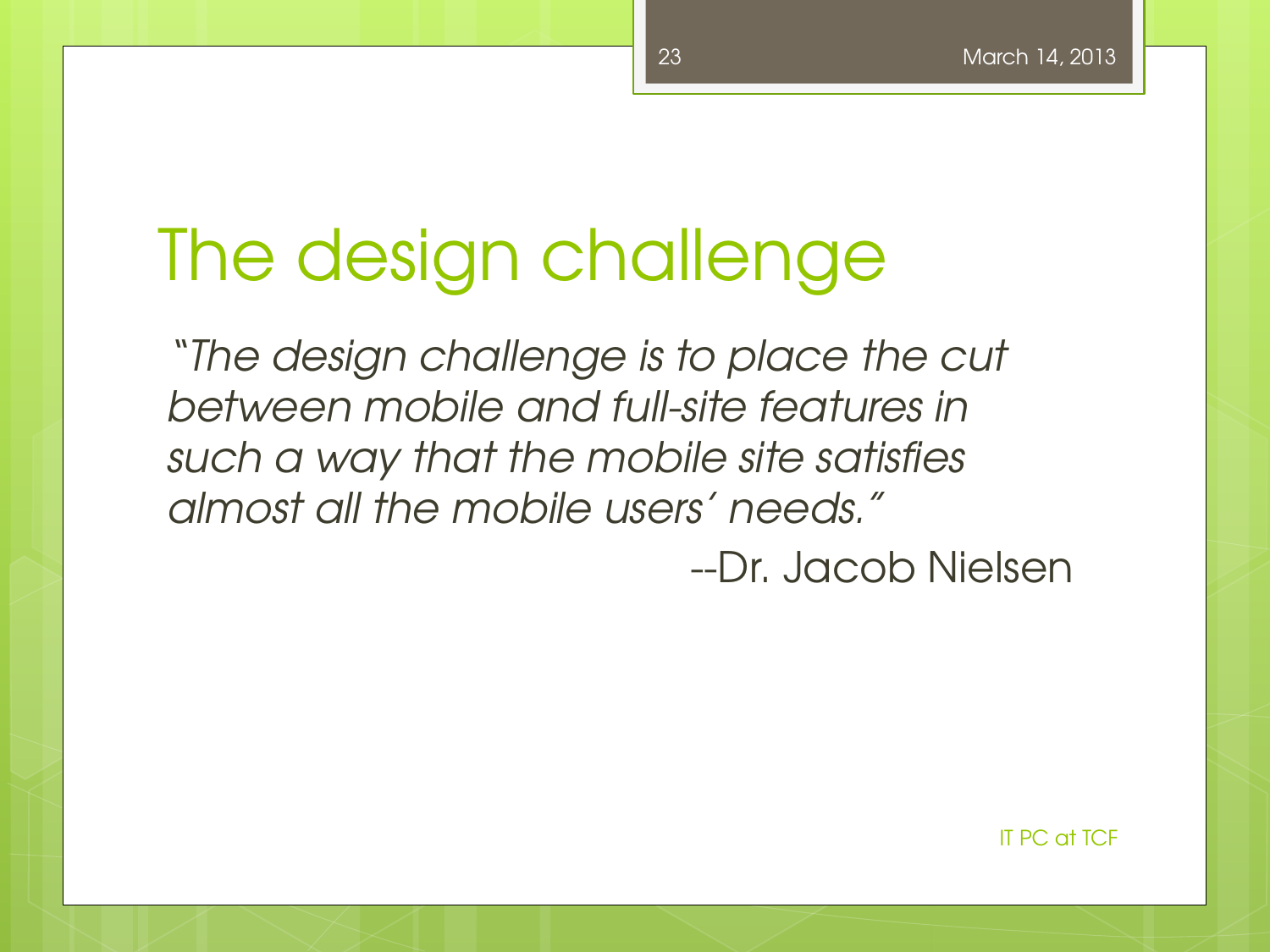

23
March 14, 2013
# The design challenge
“The design challenge is to place the cut between mobile and full-site features in such a way that the mobile site satisfies almost all the mobile users’ needs.”
--Dr. Jacob Nielsen

IT PC at TCF